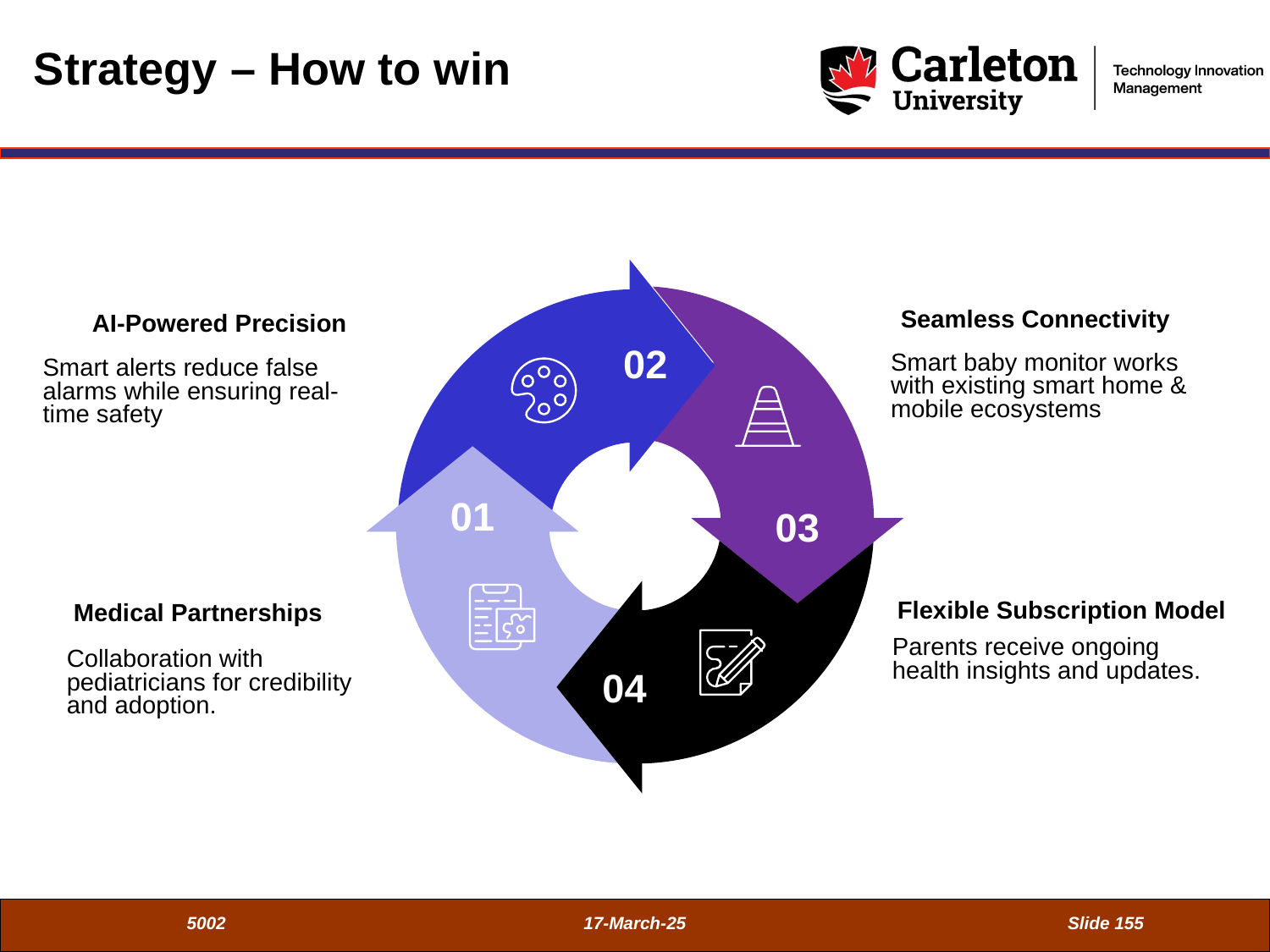

Strategy – How to win

Seamless Connectivity
AI-Powered Precision

02
Smart baby monitor works with existing smart home & mobile ecosystems
Smart alerts reduce false alarms while ensuring real-time safety

01
03

Flexible Subscription Model
Medical Partnerships

Parents receive ongoing health insights and updates.
Collaboration with pediatricians for credibility and adoption.
04
5002
17-March-25
Slide 155